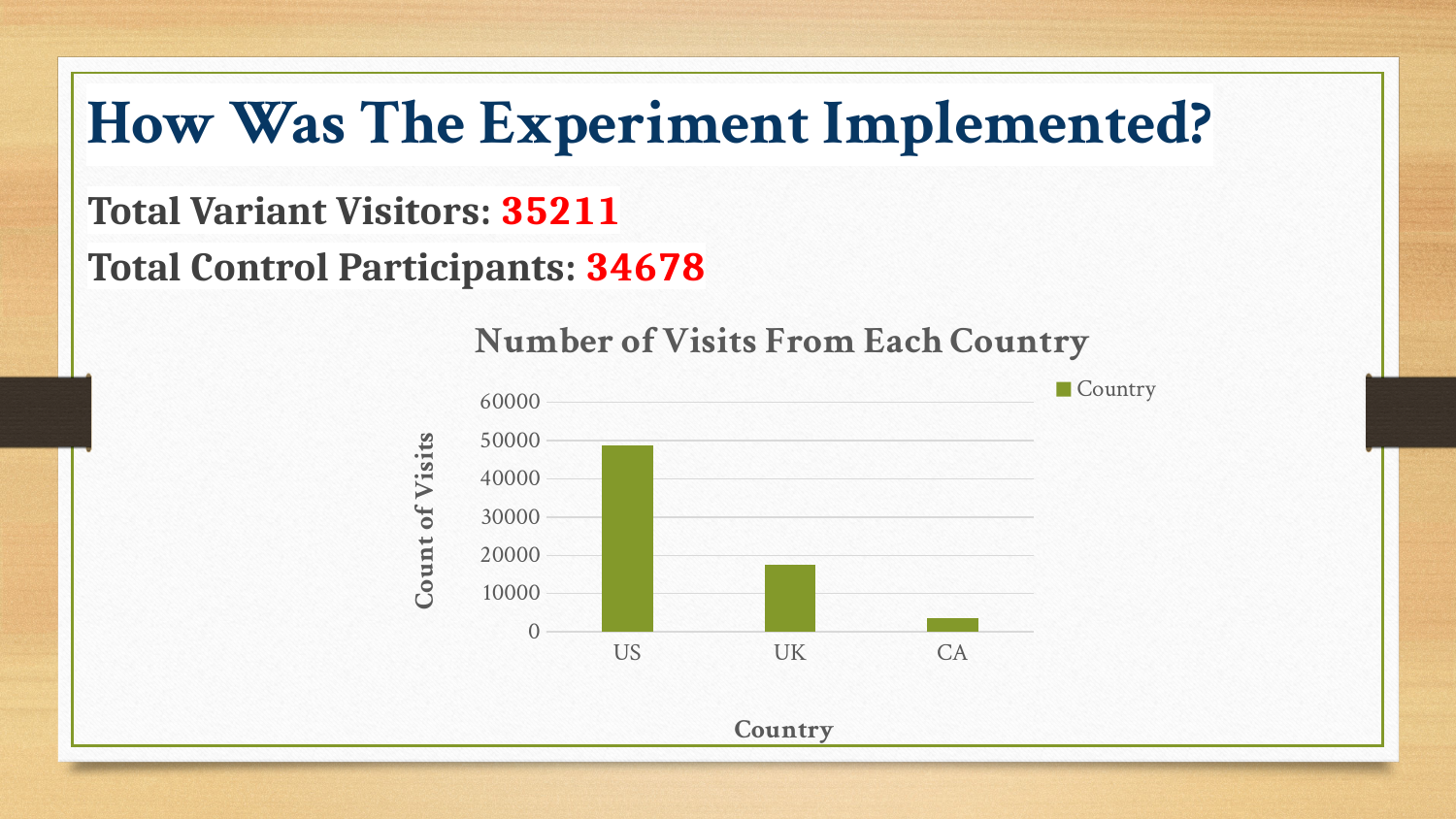

How Was The Experiment Implemented?​
Total Variant Visitors: 35211
Total Control Participants:​ 34678
​

### Chart: Number of Visits From Each Country

| Category | Country |
|---|---|
| US | 48850.0 |
| UK | 17551.0 |
| CA | 3488.0 |